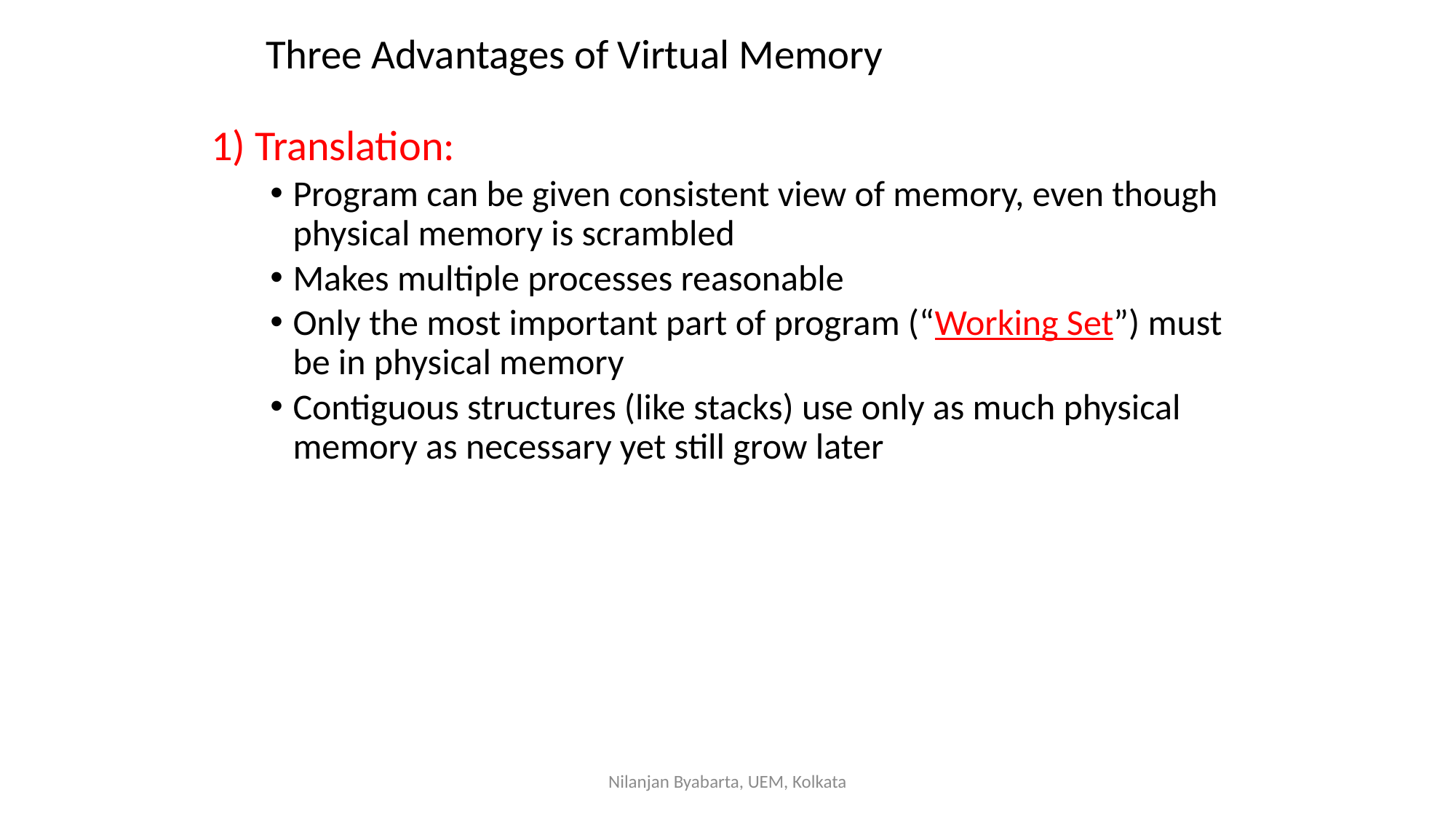

# Three Advantages of Virtual Memory
1) Translation:
Program can be given consistent view of memory, even though physical memory is scrambled
Makes multiple processes reasonable
Only the most important part of program (“Working Set”) must be in physical memory
Contiguous structures (like stacks) use only as much physical memory as necessary yet still grow later
Nilanjan Byabarta, UEM, Kolkata